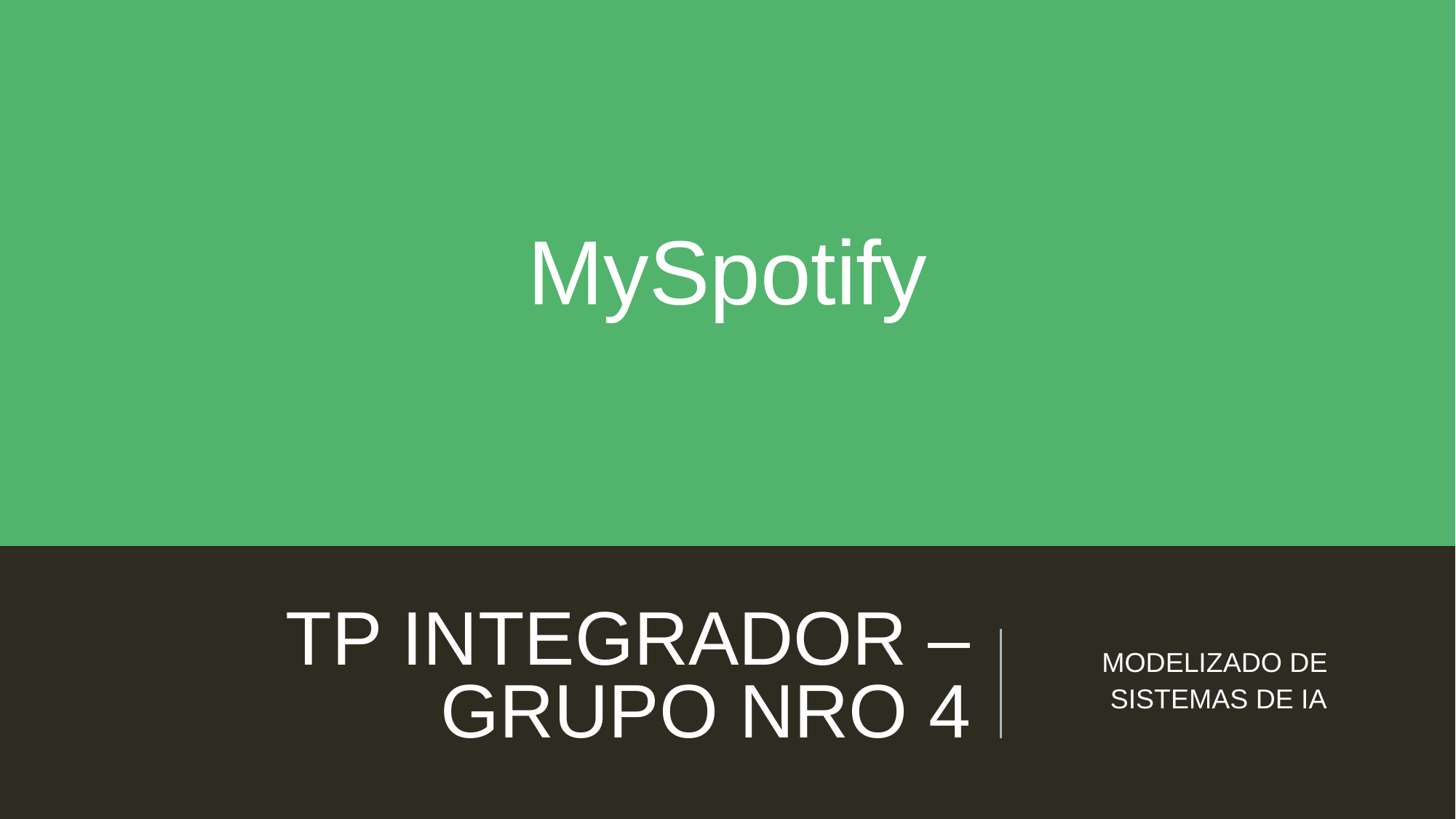

MySpotify
# TP INTEGRADOR – GRUPO NRO 4
MODELIZADO DE
SISTEMAS DE IA